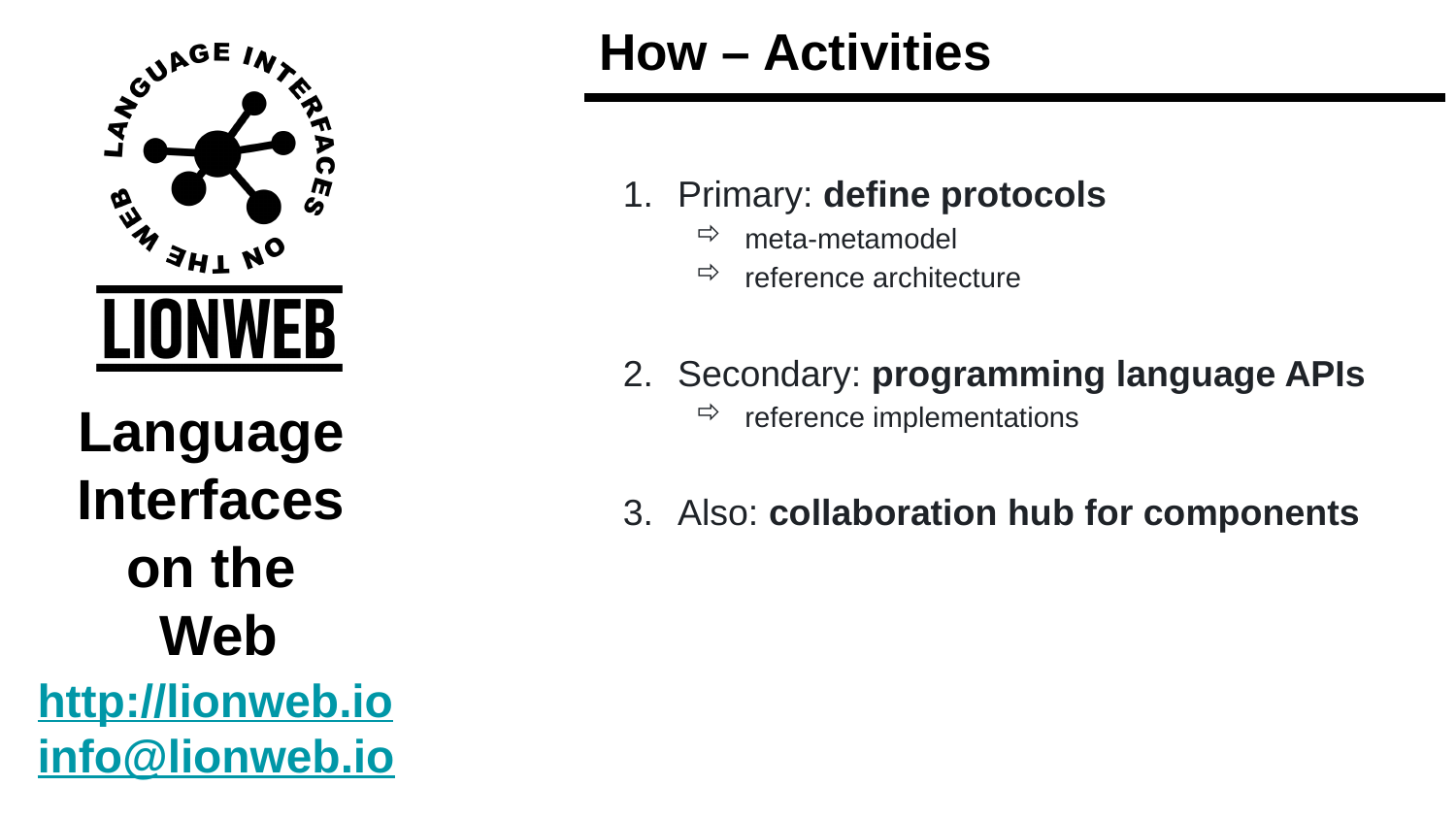

# How – Activities
Primary: define protocols
meta-metamodel
reference architecture

Secondary: programming language APIs
reference implementations

Also: collaboration hub for components